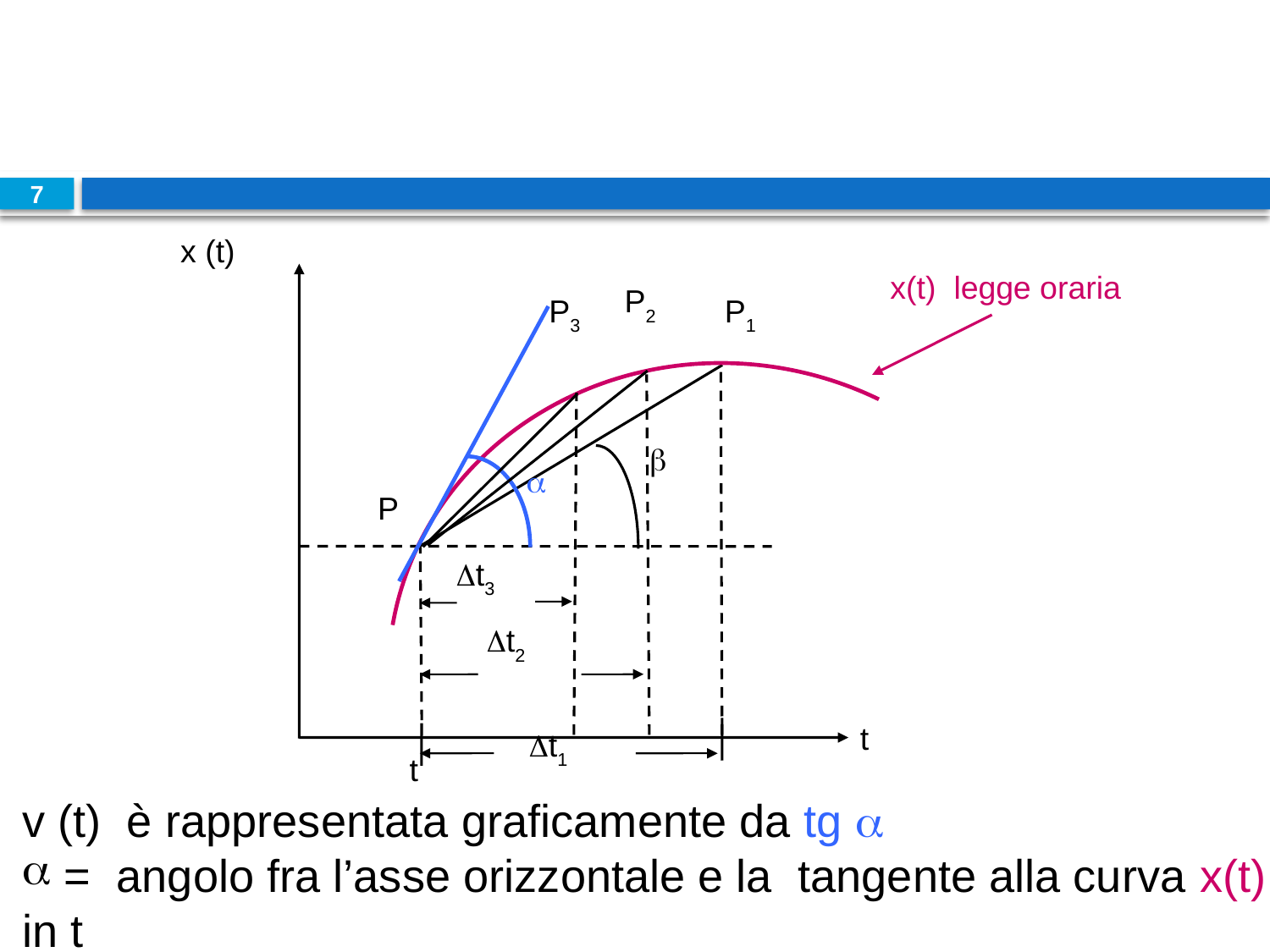

7
x (t)
x(t)  legge oraria

P2
P3
P1

β

α

P

Δt3

Δt2

t

Δt1

t

v (t)  è rappresentata graficamente da tg α
 =  angolo fra l’asse orizzontale e la  tangente alla curva x(t) in t